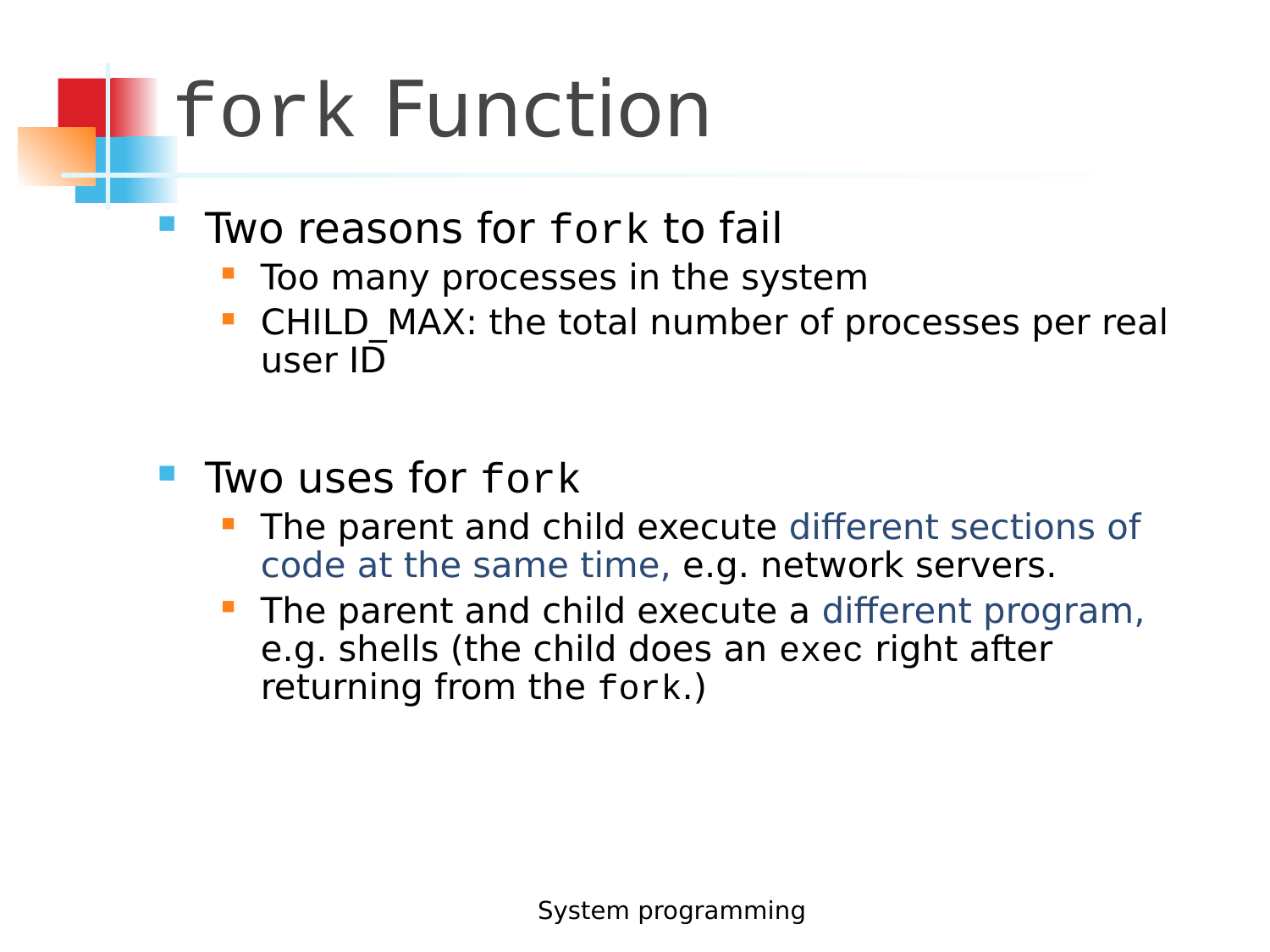

fork Function
Two reasons for fork to fail
Too many processes in the system
CHILD_MAX: the total number of processes per real user ID

Two uses for fork
The parent and child execute different sections of code at the same time, e.g. network servers.
The parent and child execute a different program, e.g. shells (the child does an exec right after returning from the fork.)